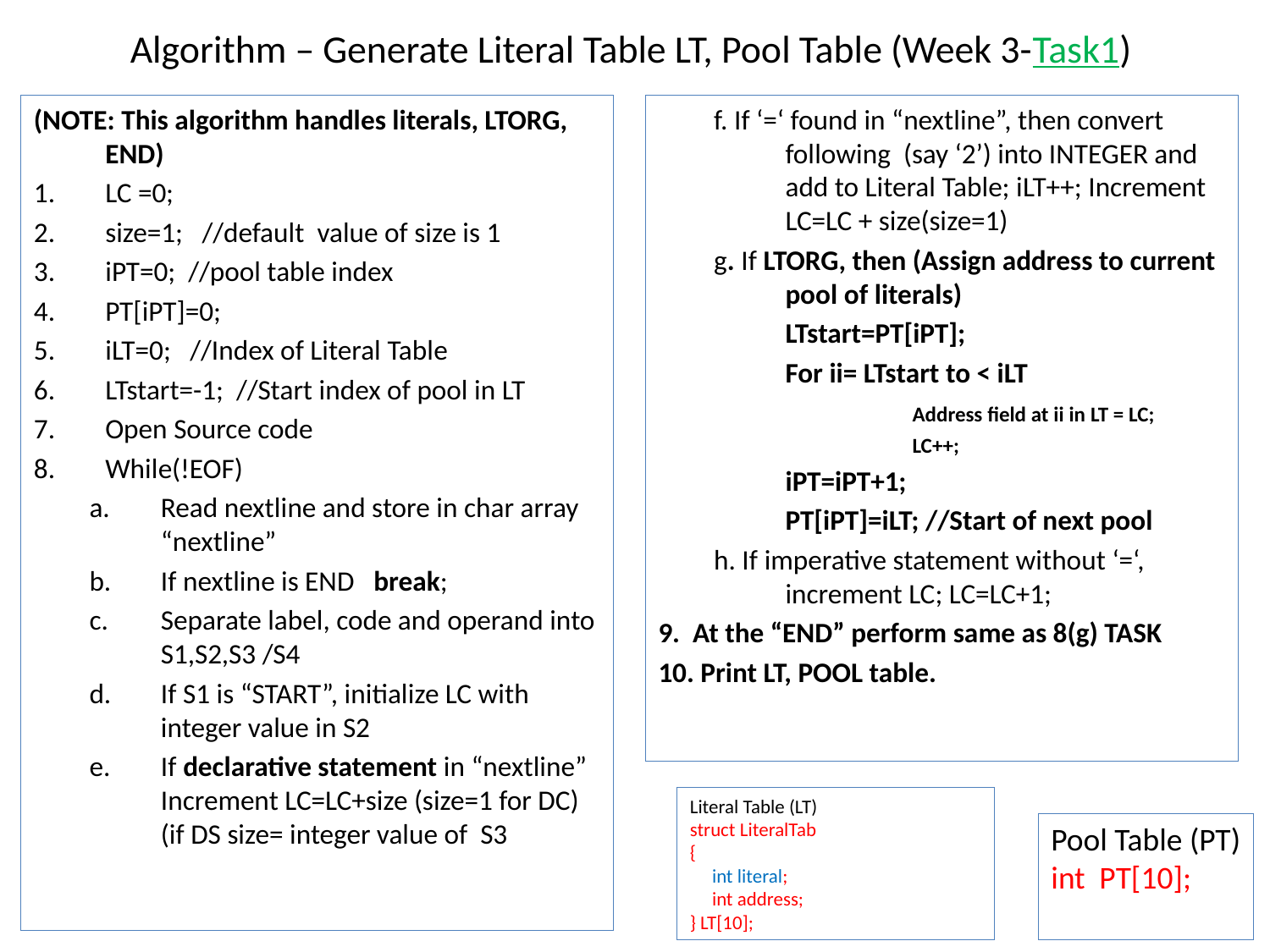

# Algorithm – Generate Literal Table LT, Pool Table (Week 3-Task1)
(NOTE: This algorithm handles literals, LTORG, END)
LC =0;
size=1;   //default  value of size is 1
iPT=0;  //pool table index
PT[iPT]=0;
iLT=0;   //Index of Literal Table
LTstart=-1;  //Start index of pool in LT
Open Source code
While(!EOF)
Read nextline and store in char array “nextline”
If nextline is END   break;
Separate label, code and operand into S1,S2,S3 /S4
If S1 is “START”, initialize LC with integer value in S2
If declarative statement in “nextline” Increment LC=LC+size (size=1 for DC) (if DS size= integer value of  S3
f. If ‘=‘ found in “nextline”, then convert  following  (say ‘2’) into INTEGER and add to Literal Table; iLT++; Increment LC=LC + size(size=1)
g. If LTORG, then (Assign address to current pool of literals)
     	LTstart=PT[iPT];
     	For ii= LTstart to < iLT
		Address field at ii in LT = LC;
		LC++;
      	iPT=iPT+1;
      	PT[iPT]=iLT; //Start of next pool
h. If imperative statement without ‘=‘, increment LC; LC=LC+1;
9.  At the “END” perform same as 8(g) TASK
10. Print LT, POOL table.
Literal Table (LT)
struct LiteralTab
{
     int literal;
     int address;
} LT[10];
Pool Table (PT)
int  PT[10];